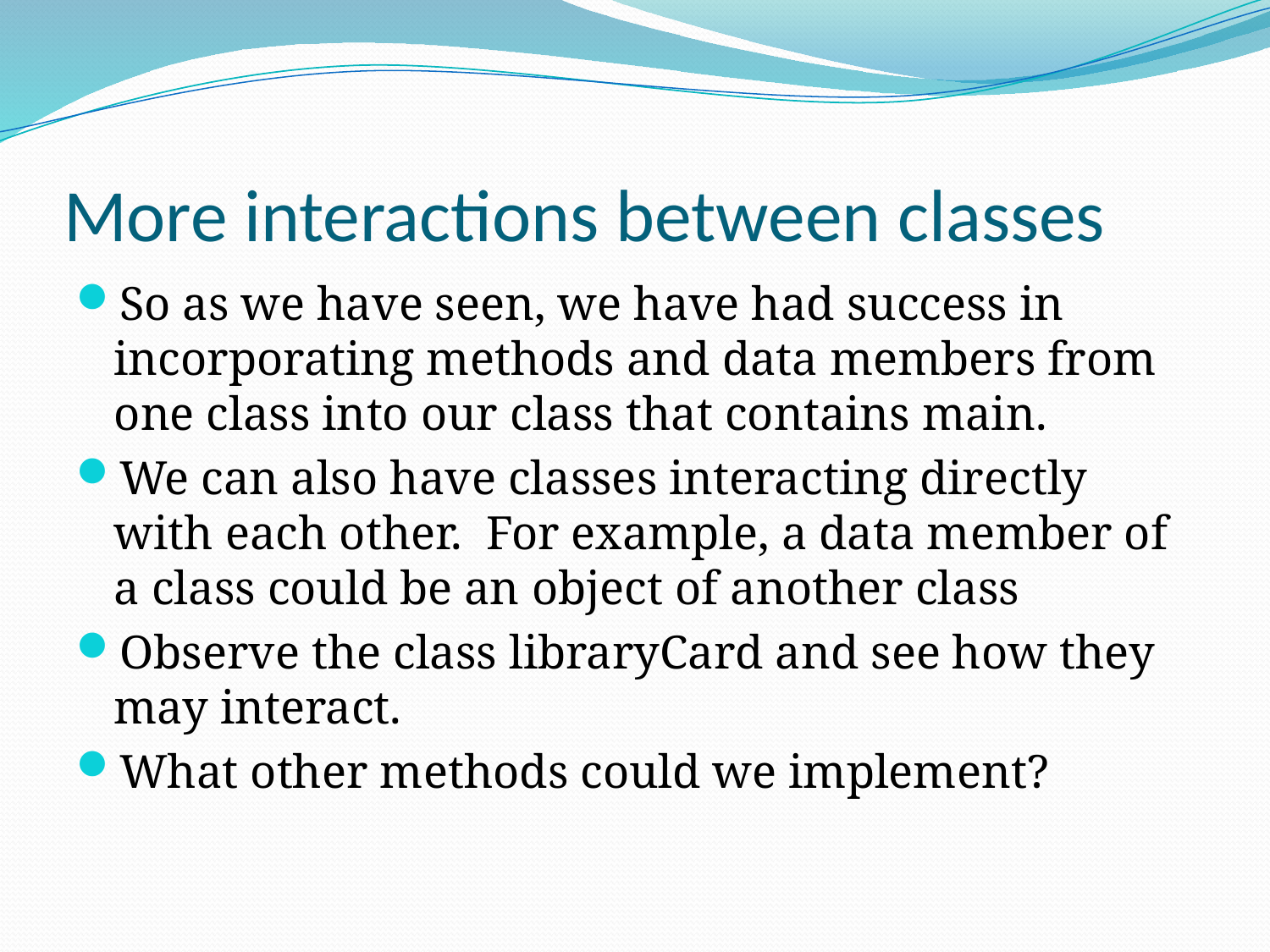

# More interactions between classes
So as we have seen, we have had success in incorporating methods and data members from one class into our class that contains main.
We can also have classes interacting directly with each other.  For example, a data member of a class could be an object of another class
Observe the class libraryCard and see how they may interact.
What other methods could we implement?